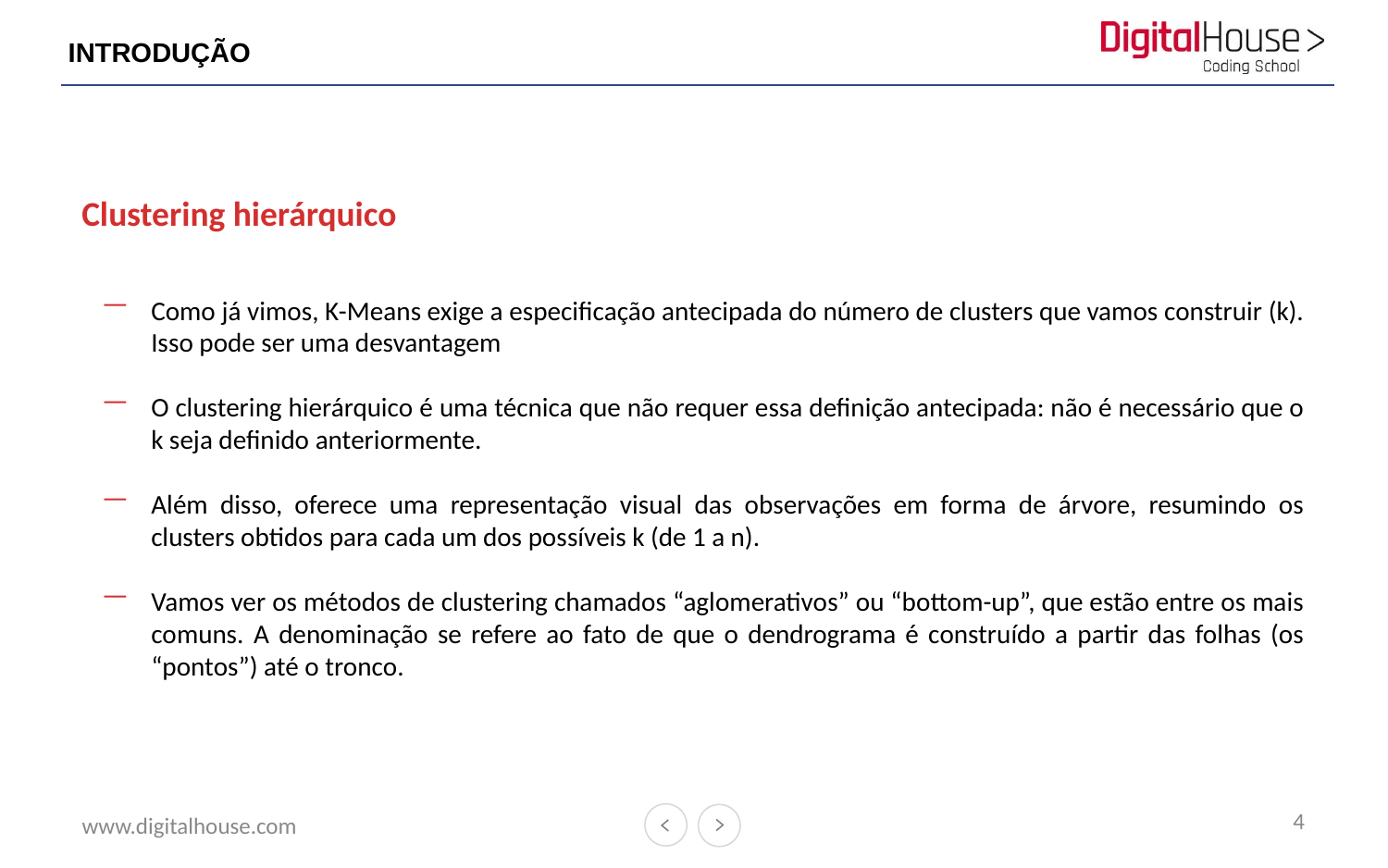

# INTRODUÇÃO
Clustering hierárquico

Como já vimos, K-Means exige a especificação antecipada do número de clusters que vamos construir (k). Isso pode ser uma desvantagem

O clustering hierárquico é uma técnica que não requer essa definição antecipada: não é necessário que o k seja definido anteriormente.

Além disso, oferece uma representação visual das observações em forma de árvore, resumindo os clusters obtidos para cada um dos possíveis k (de 1 a n).

Vamos ver os métodos de clustering chamados “aglomerativos” ou “bottom-up”, que estão entre os mais comuns. A denominação se refere ao fato de que o dendrograma é construído a partir das folhas (os “pontos”) até o tronco.

4